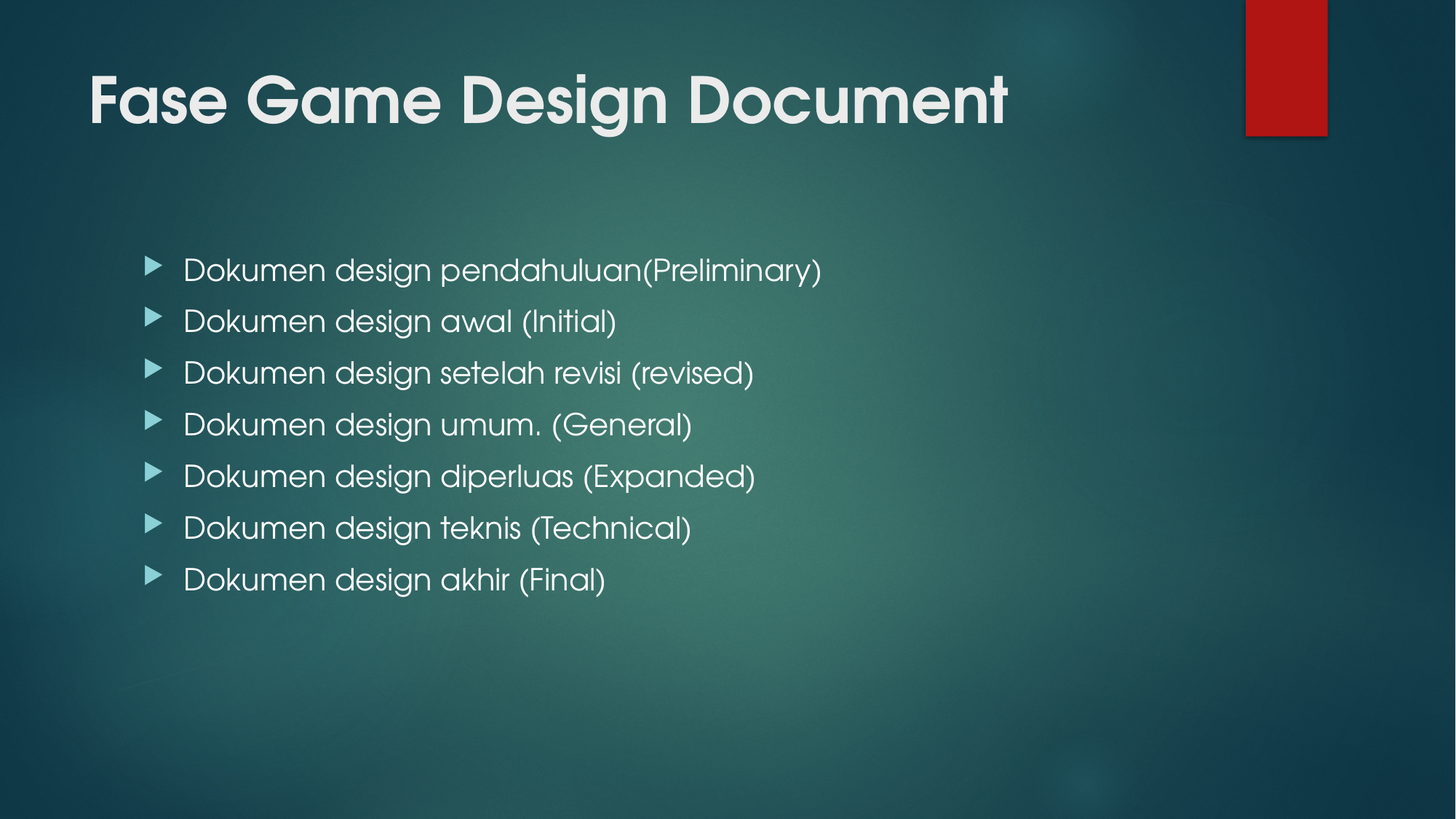

# Fase Game Design Document
Dokumen design pendahuluan(Preliminary)
Dokumen design awal (Initial)
Dokumen design setelah revisi (revised)
Dokumen design umum. (General)
Dokumen design diperluas (Expanded)
Dokumen design teknis (Technical)
Dokumen design akhir (Final)